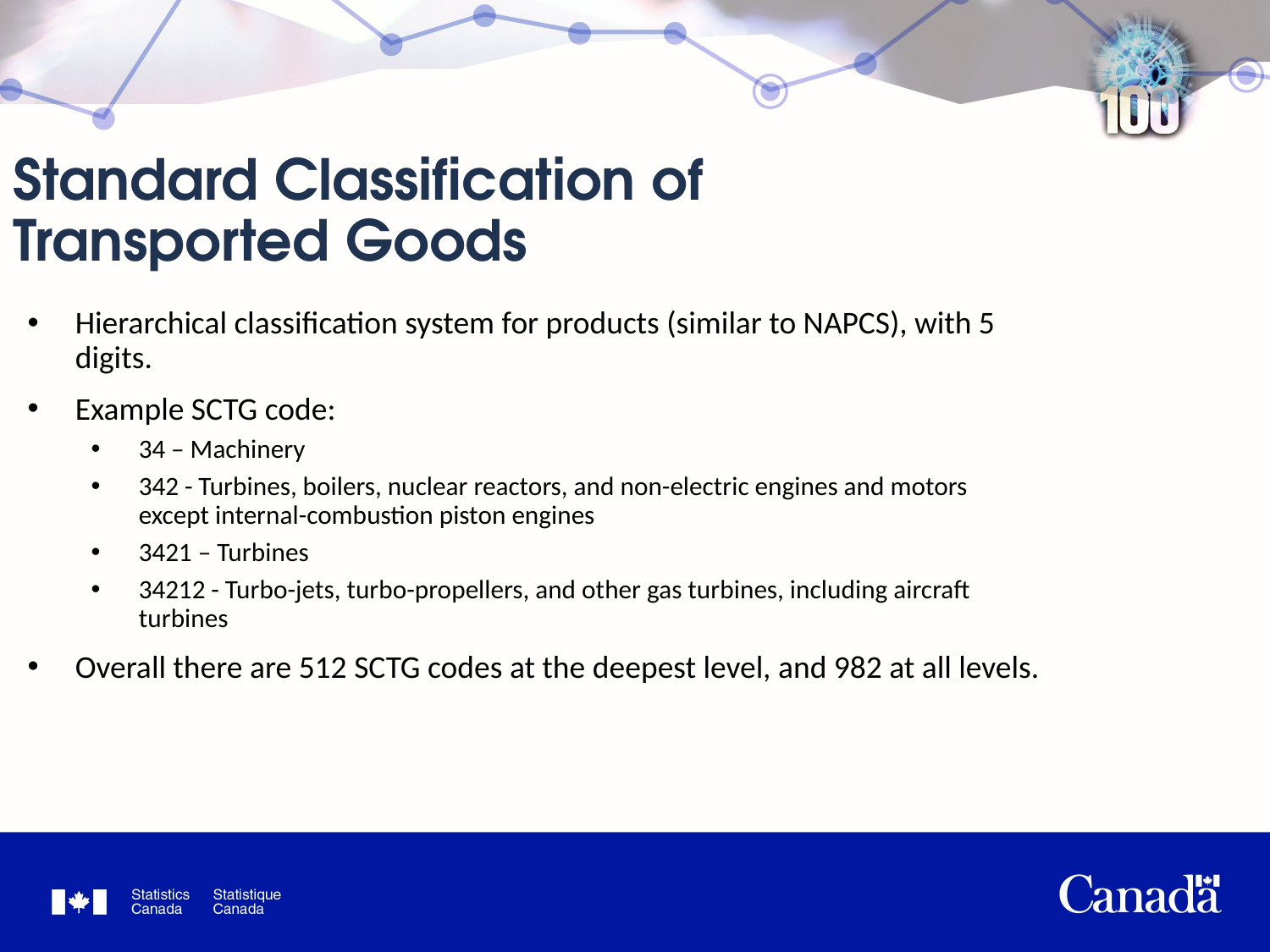

# Standard Classification of Transported Goods
Hierarchical classification system for products (similar to NAPCS), with 5 digits.
Example SCTG code:
34 – Machinery
342 - Turbines, boilers, nuclear reactors, and non-electric engines and motors except internal-combustion piston engines
3421 – Turbines
34212 - Turbo-jets, turbo-propellers, and other gas turbines, including aircraft turbines
Overall there are 512 SCTG codes at the deepest level, and 982 at all levels.